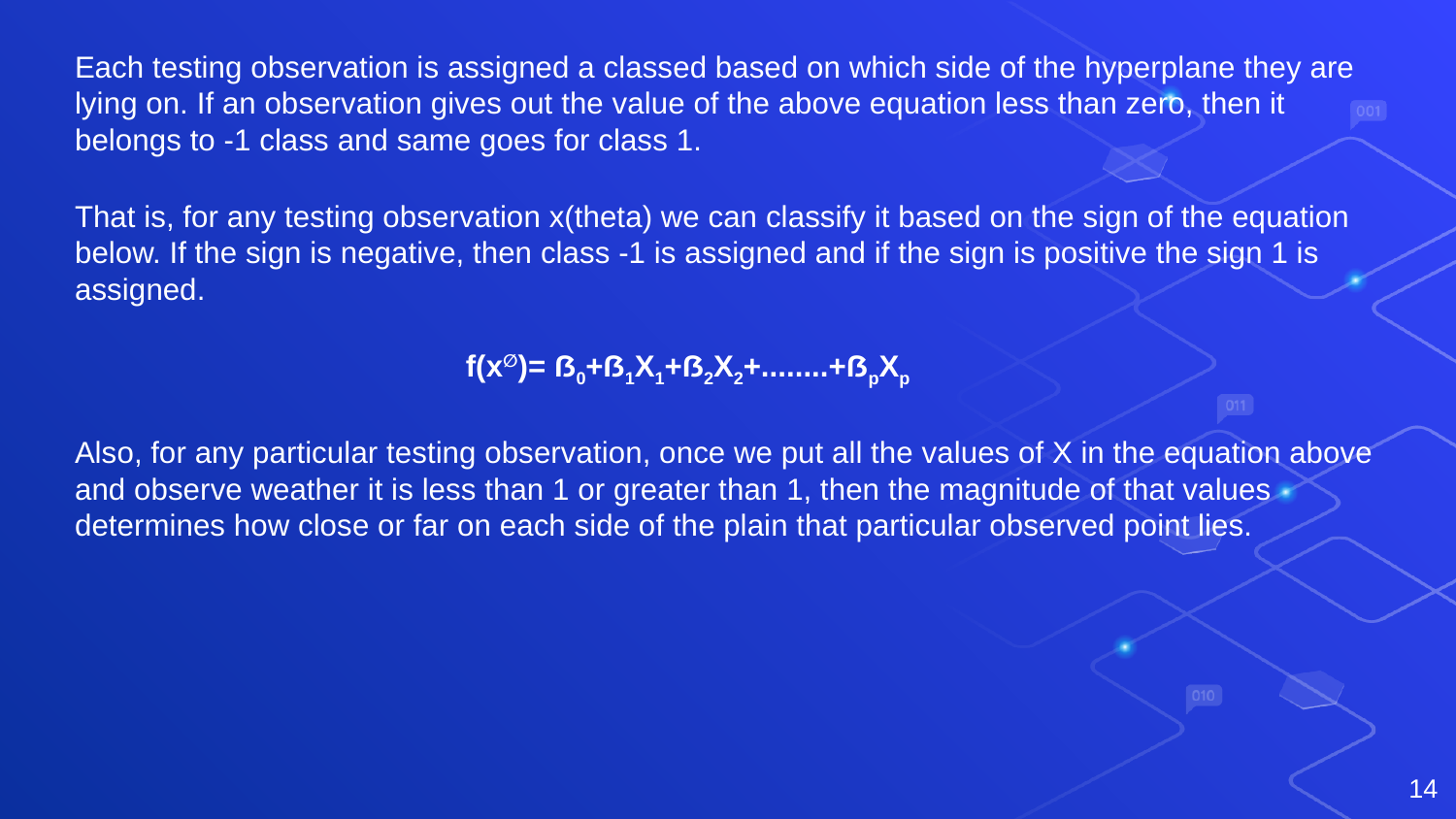

Each testing observation is assigned a classed based on which side of the hyperplane they are lying on. If an observation gives out the value of the above equation less than zero, then it belongs to -1 class and same goes for class 1.

That is, for any testing observation x(theta) we can classify it based on the sign of the equation below. If the sign is negative, then class -1 is assigned and if the sign is positive the sign 1 is assigned.

                                              f(x∅)= ẞ0+ẞ1X1+ẞ2X2+........+ẞpXp

Also, for any particular testing observation, once we put all the values of X in the equation above and observe weather it is less than 1 or greater than 1, then the magnitude of that values determines how close or far on each side of the plain that particular observed point lies.

14